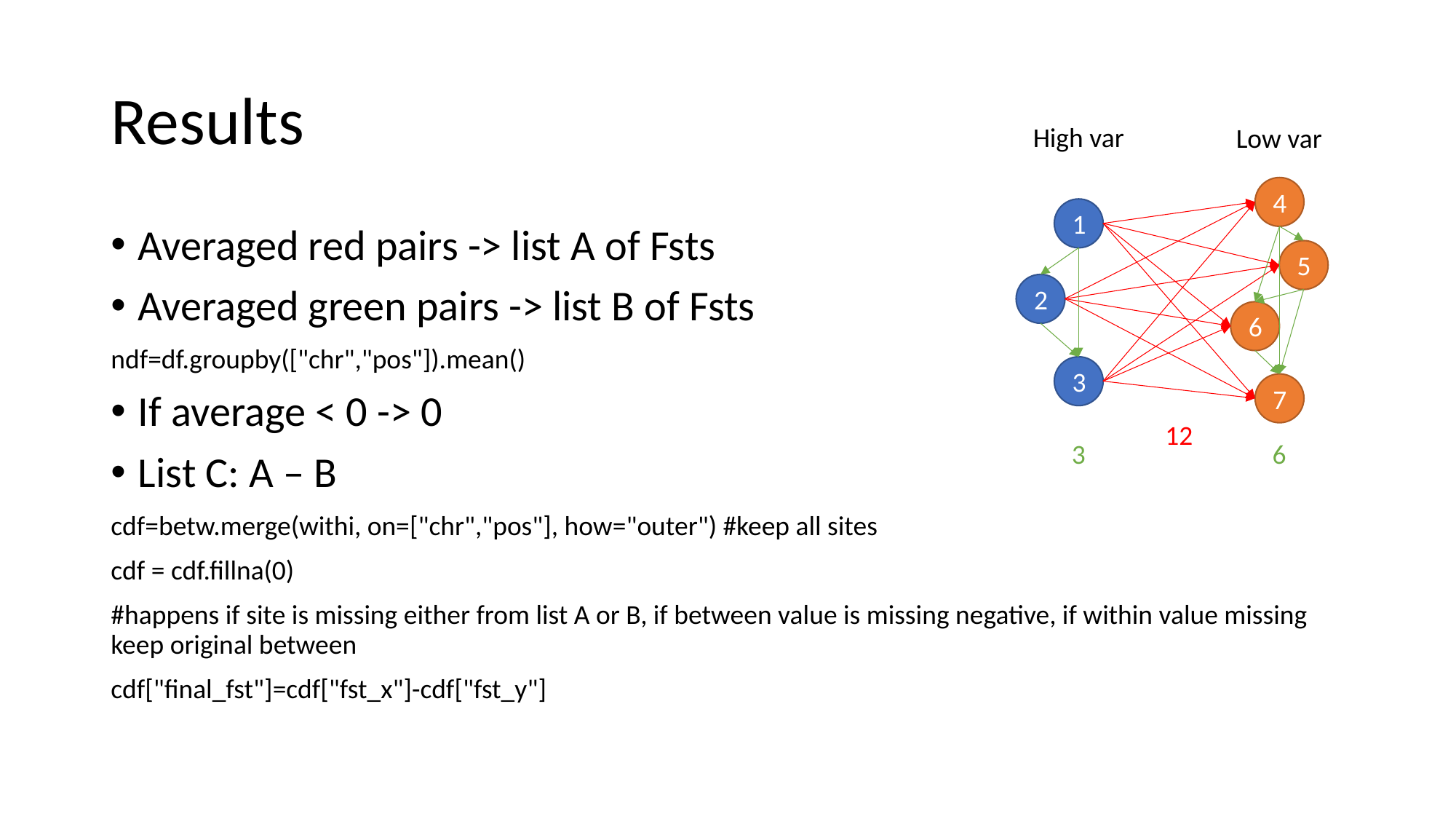

# Results
High var
Low var
4
1
Averaged red pairs -> list A of Fsts
Averaged green pairs -> list B of Fsts
ndf=df.groupby(["chr","pos"]).mean()
If average < 0 -> 0
List C: A – B
cdf=betw.merge(withi, on=["chr","pos"], how="outer") #keep all sites
cdf = cdf.fillna(0)
#happens if site is missing either from list A or B, if between value is missing negative, if within value missing keep original between
cdf["final_fst"]=cdf["fst_x"]-cdf["fst_y"]

5
2
6
3
7
12
3
6